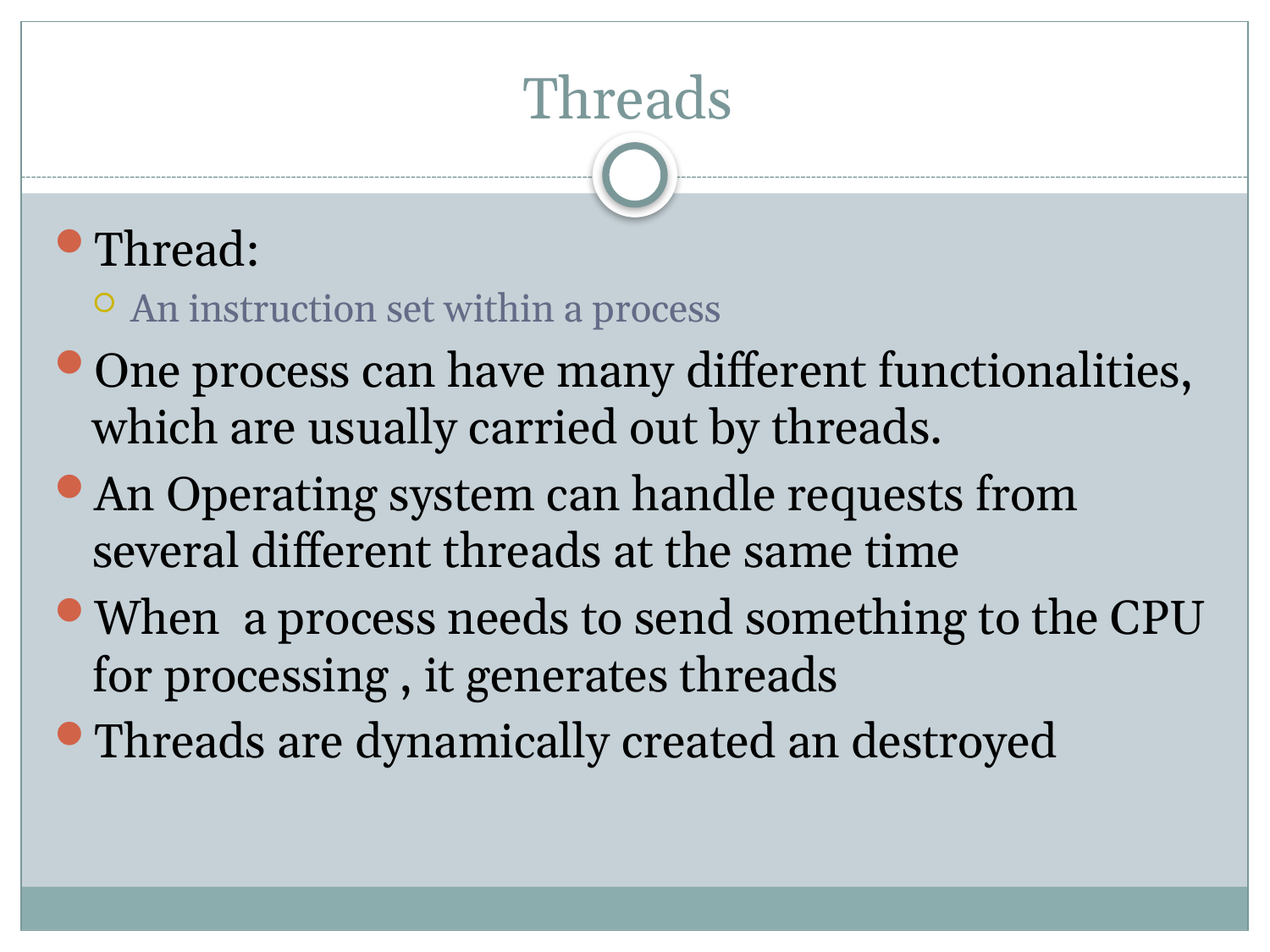

# Threads
Thread:
An instruction set within a process
One process can have many different functionalities, which are usually carried out by threads.
An Operating system can handle requests from several different threads at the same time
When  a process needs to send something to the CPU for processing , it generates threads
Threads are dynamically created an destroyed